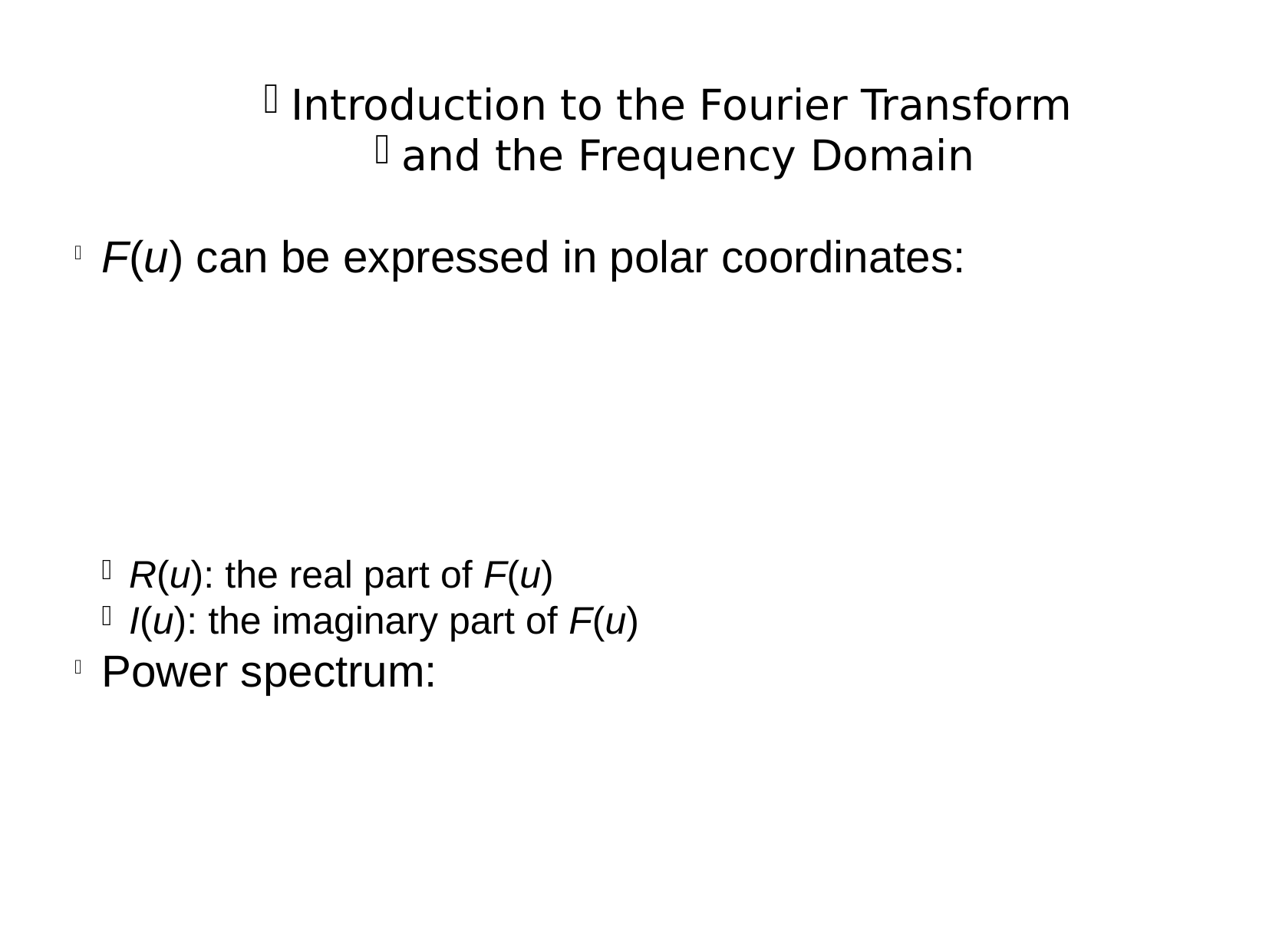

Introduction to the Fourier Transform
and the Frequency Domain
F(u) can be expressed in polar coordinates:

R(u): the real part of F(u)
I(u): the imaginary part of F(u)
Power spectrum: